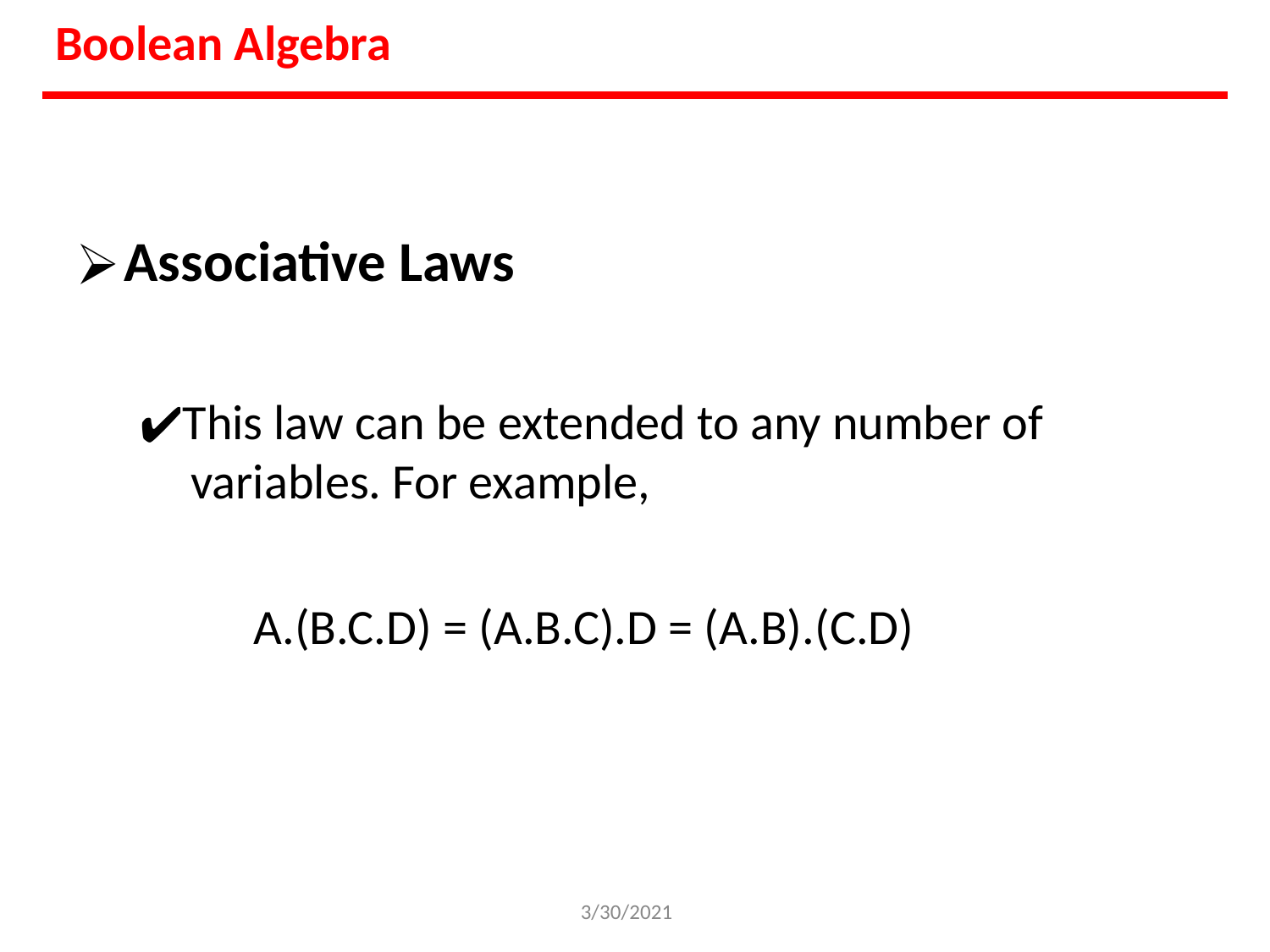

Boolean Algebra

Associative Laws

This law can be extended to any number of  variables. For example,

A.(B.C.D) = (A.B.C).D = (A.B).(C.D)
3/30/2021